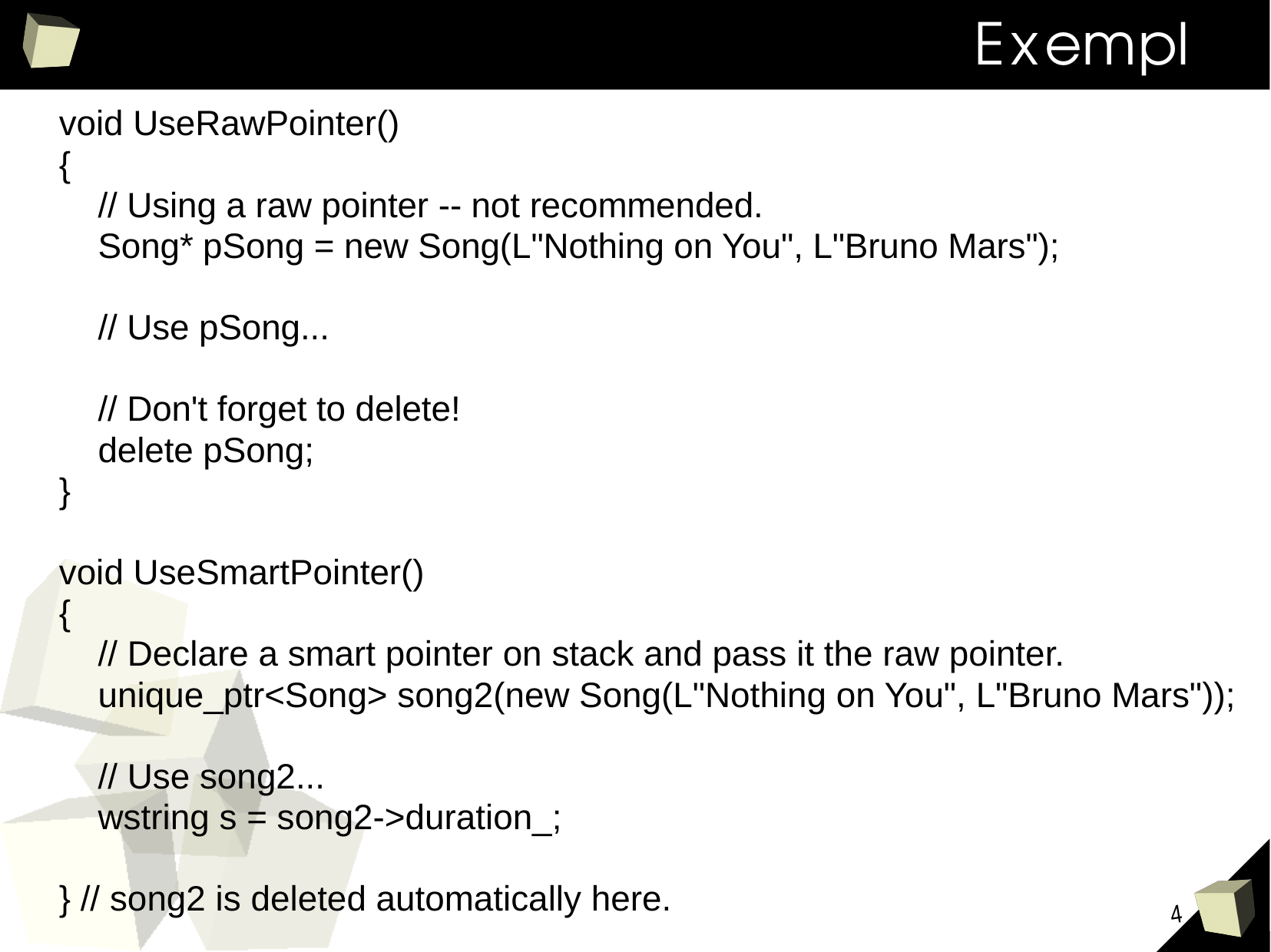

# Exemplo
void UseRawPointer()
{
    // Using a raw pointer -- not recommended.
    Song* pSong = new Song(L"Nothing on You", L"Bruno Mars");

    // Use pSong...

    // Don't forget to delete!
    delete pSong;
}

void UseSmartPointer()
{
    // Declare a smart pointer on stack and pass it the raw pointer.
    unique_ptr<Song> song2(new Song(L"Nothing on You", L"Bruno Mars"));

    // Use song2...
    wstring s = song2->duration_;

} // song2 is deleted automatically here.

4